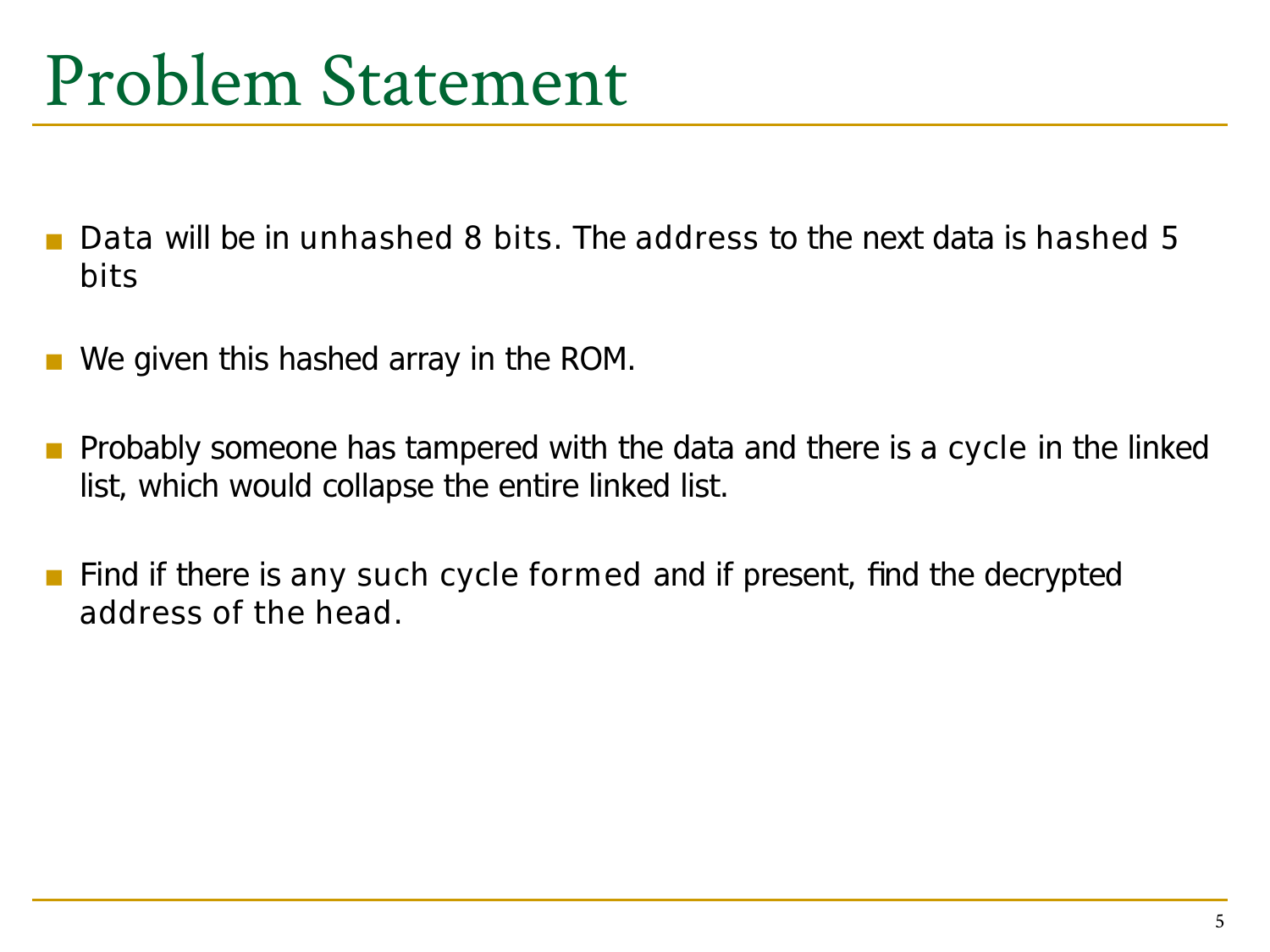

# Problem Statement
Data will be in unhashed 8 bits. The address to the next data is hashed 5 bits

We given this hashed array in the ROM.

Probably someone has tampered with the data and there is a cycle in the linked list, which would collapse the entire linked list.

Find if there is any such cycle formed and if present, find the decrypted address of the head.
5